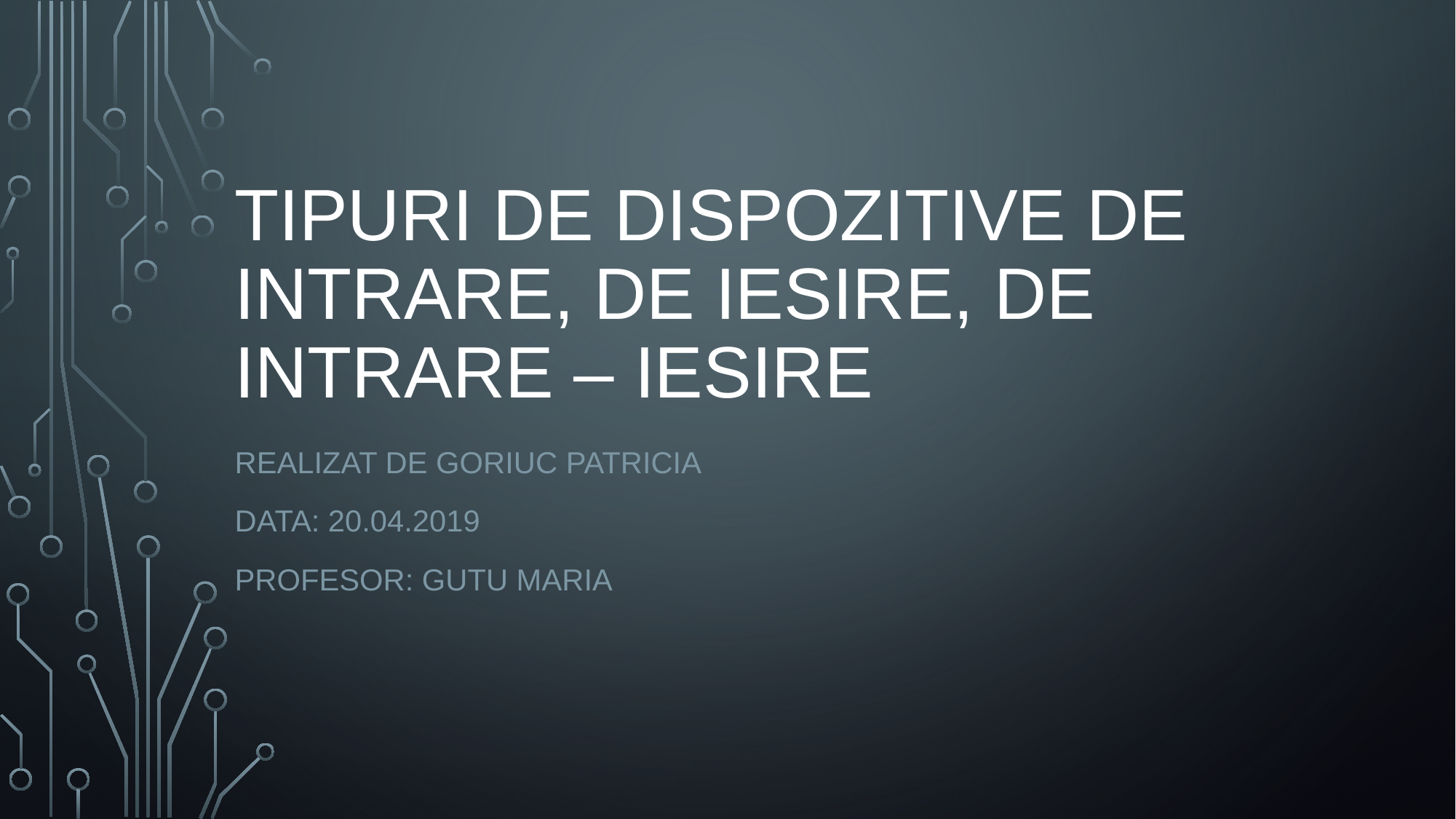

# TIPURI DE DISPOZITIVE DE INTRARE, DE IESIRE, DE INTRARE – IESIRE
Realizat de Goriuc patricia
Data: 20.04.2019
Profesor: Gutu maria